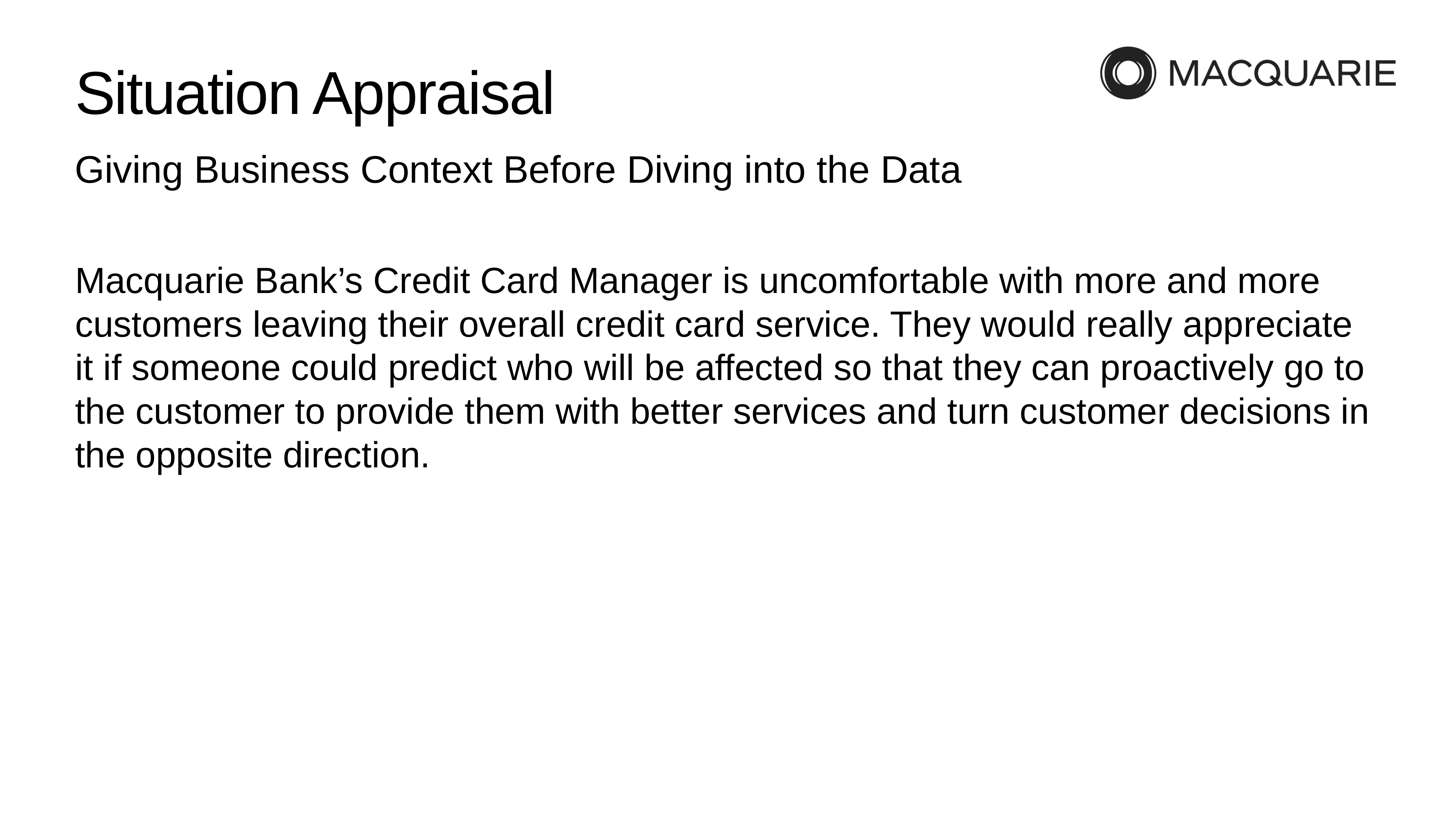

# Situation Appraisal
Giving Business Context Before Diving into the Data
Macquarie Bank’s Credit Card Manager is uncomfortable with more and more customers leaving their overall credit card service. They would really appreciate it if someone could predict who will be affected so that they can proactively go to the customer to provide them with better services and turn customer decisions in the opposite direction.